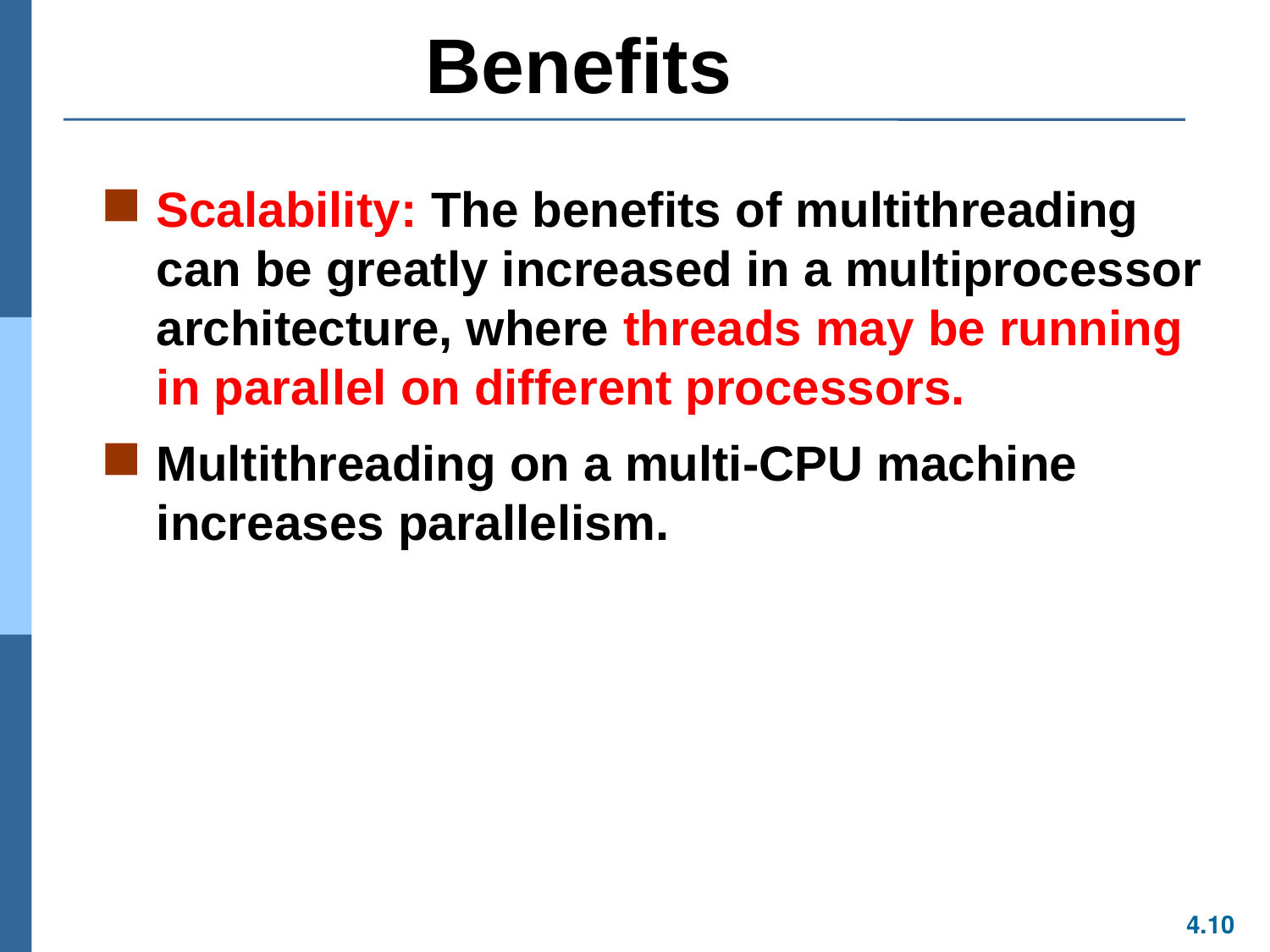

# Benefits
Scalability: The benefits of multithreading can be greatly increased in a multiprocessor architecture, where threads may be running in parallel on different processors.
Multithreading on a multi-CPU machine increases parallelism.